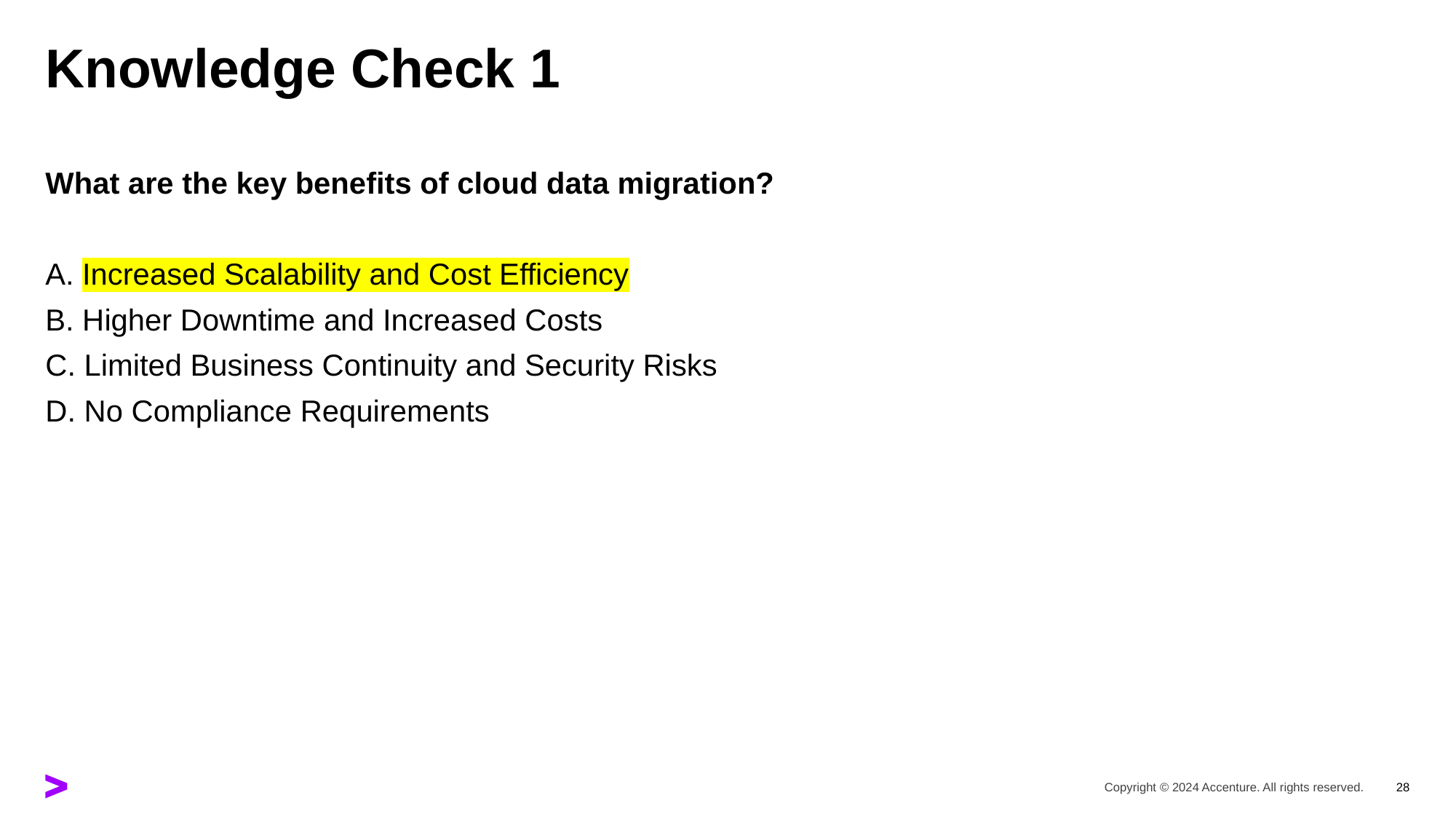

# Knowledge Check 1
What are the key benefits of cloud data migration?

A. Increased Scalability and Cost Efficiency
B. Higher Downtime and Increased Costs
C. Limited Business Continuity and Security Risks
D. No Compliance Requirements
28